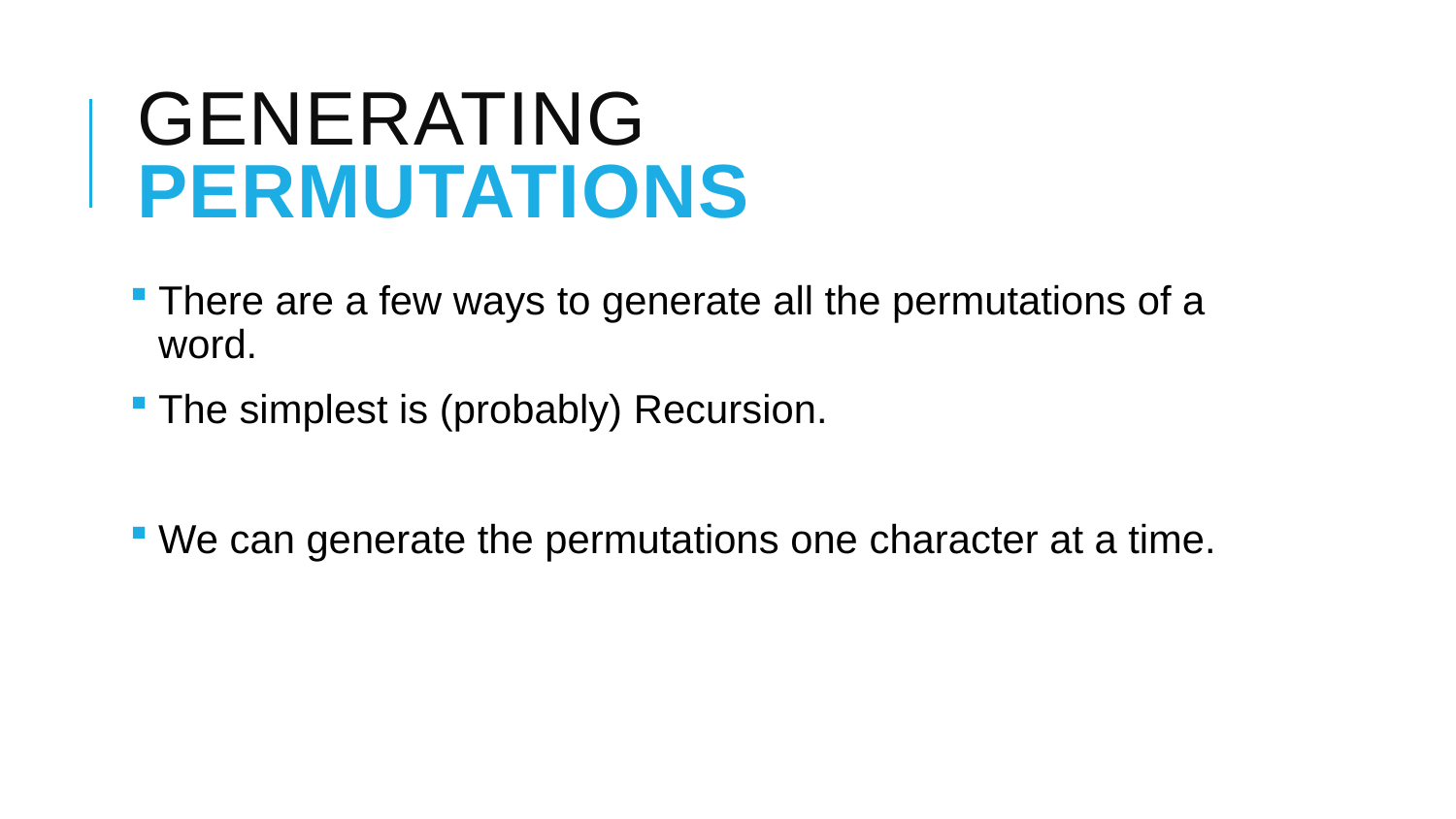

# Generating Permutations
There are a few ways to generate all the permutations of a word.
The simplest is (probably) Recursion.

We can generate the permutations one character at a time.